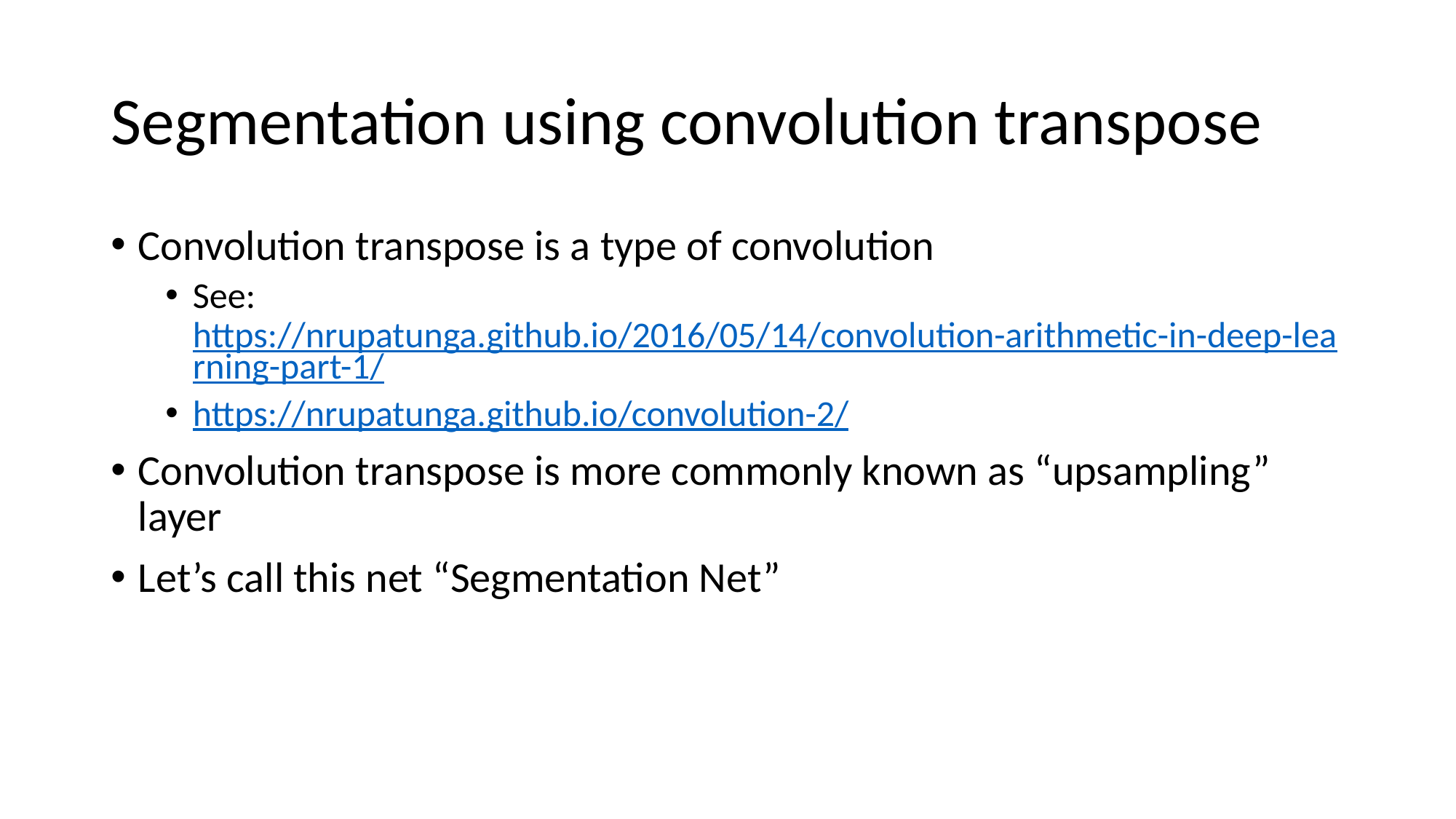

# Segmentation using convolution transpose
Convolution transpose is a type of convolution
See: https://nrupatunga.github.io/2016/05/14/convolution-arithmetic-in-deep-learning-part-1/
https://nrupatunga.github.io/convolution-2/
Convolution transpose is more commonly known as “upsampling” layer
Let’s call this net “Segmentation Net”